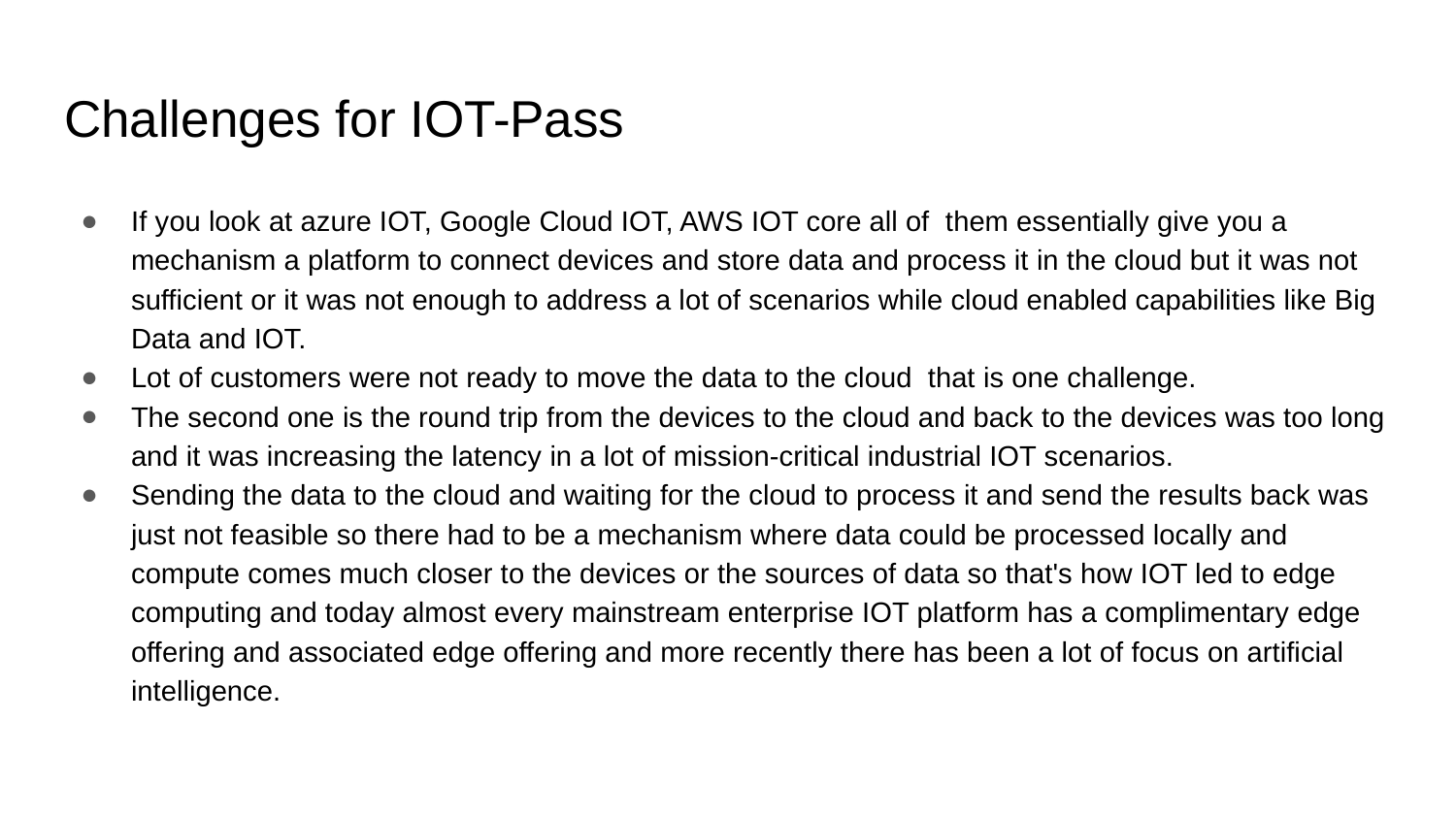

# Challenges for IOT-Pass
If you look at azure IOT, Google Cloud IOT, AWS IOT core all of  them essentially give you a mechanism a platform to connect devices and store data and process it in the cloud but it was not sufficient or it was not enough to address a lot of scenarios while cloud enabled capabilities like Big Data and IOT.
Lot of customers were not ready to move the data to the cloud  that is one challenge.
The second one is the round trip from the devices to the cloud and back to the devices was too long and it was increasing the latency in a lot of mission-critical industrial IOT scenarios.
Sending the data to the cloud and waiting for the cloud to process it and send the results back was just not feasible so there had to be a mechanism where data could be processed locally and compute comes much closer to the devices or the sources of data so that's how IOT led to edge computing and today almost every mainstream enterprise IOT platform has a complimentary edge offering and associated edge offering and more recently there has been a lot of focus on artificial intelligence.